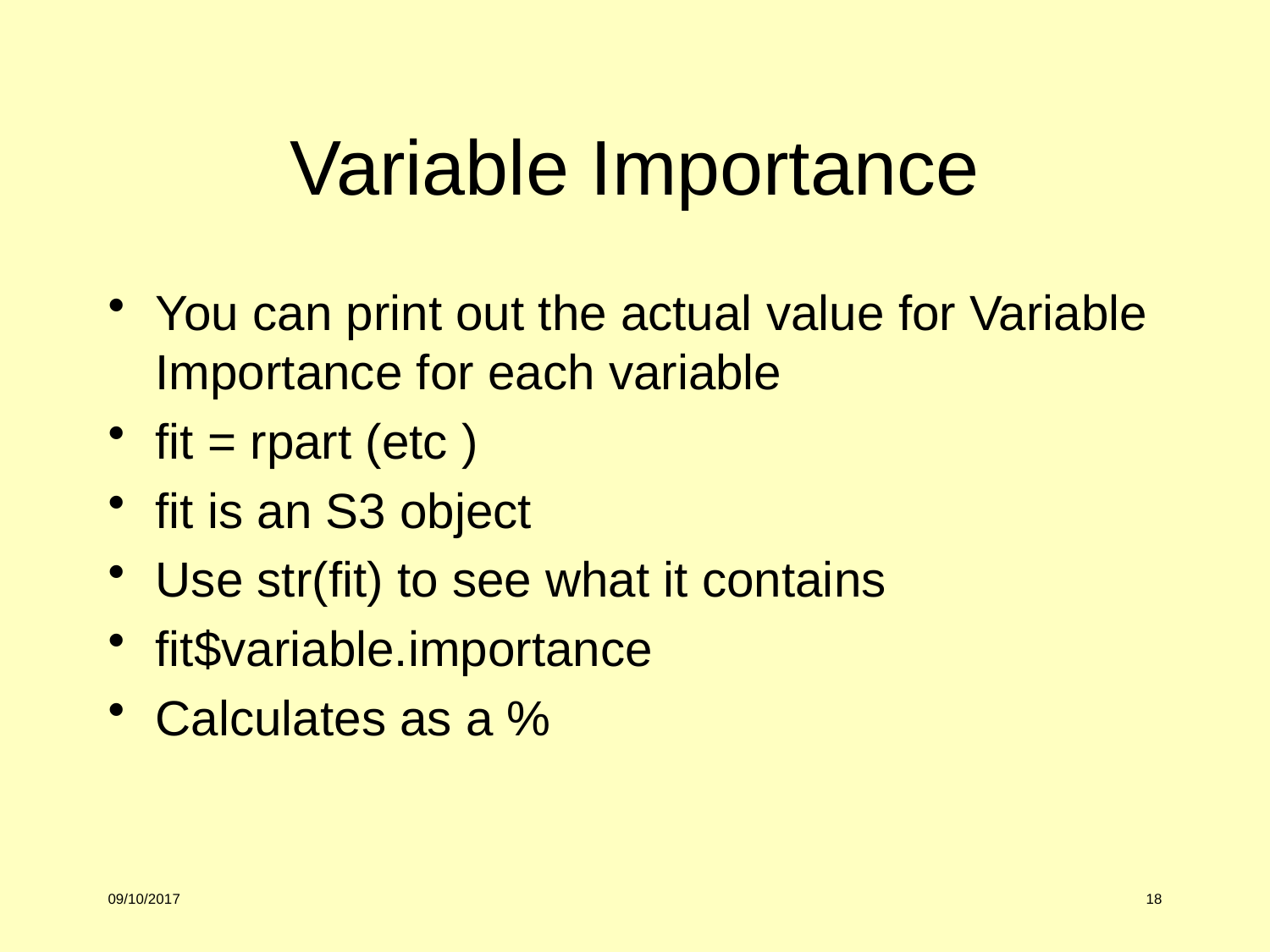

# Variable Importance
You can print out the actual value for Variable Importance for each variable
fit = rpart (etc )
fit is an S3 object
Use str(fit) to see what it contains
fit$variable.importance
Calculates as a %
09/10/2017
18